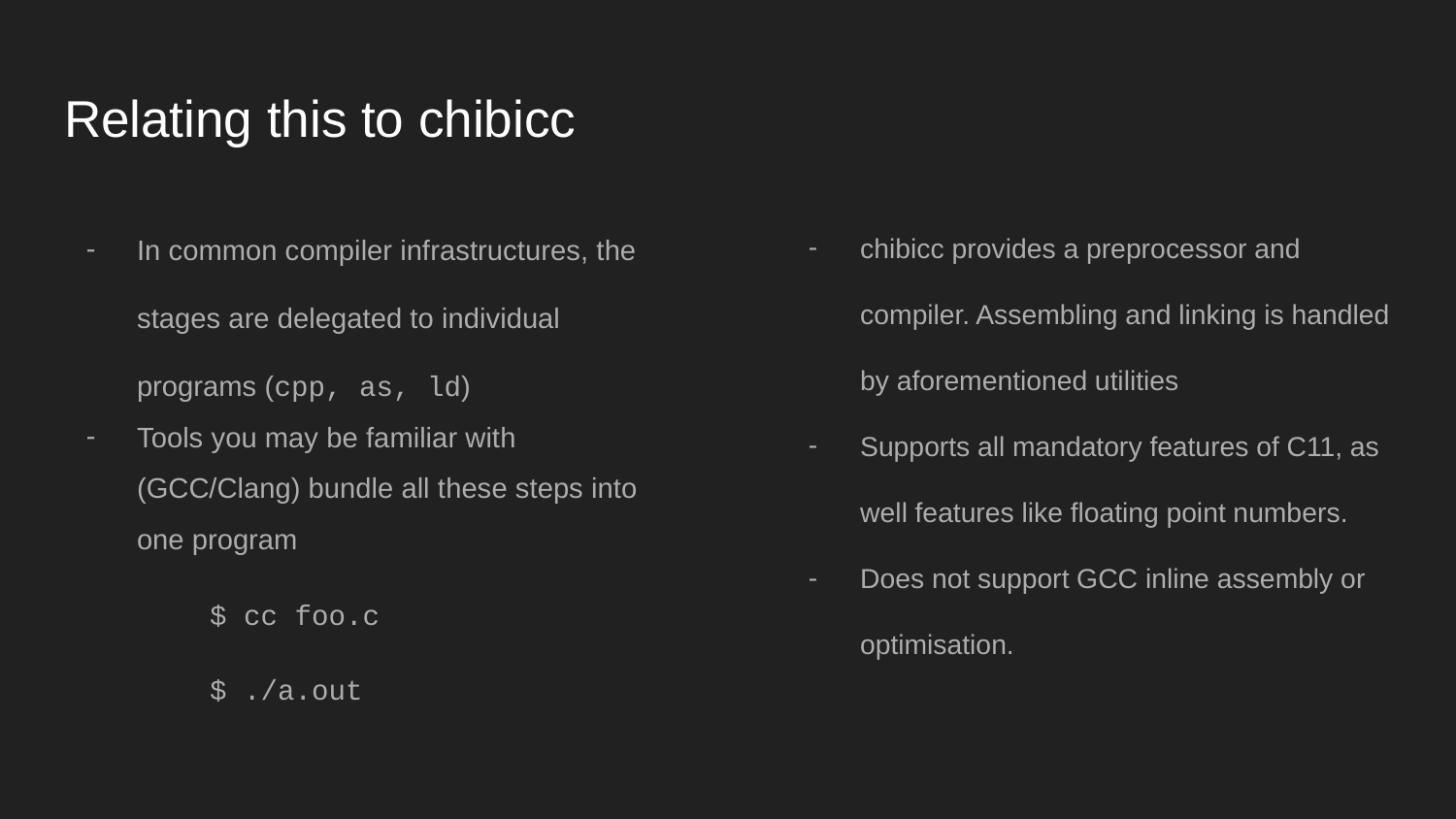

# Relating this to chibicc
In common compiler infrastructures, the stages are delegated to individual programs (cpp, as, ld)
Tools you may be familiar with (GCC/Clang) bundle all these steps into one program
	$ cc foo.c
	$ ./a.out
chibicc provides a preprocessor and compiler. Assembling and linking is handled by aforementioned utilities
Supports all mandatory features of C11, as well features like floating point numbers.
Does not support GCC inline assembly or optimisation.